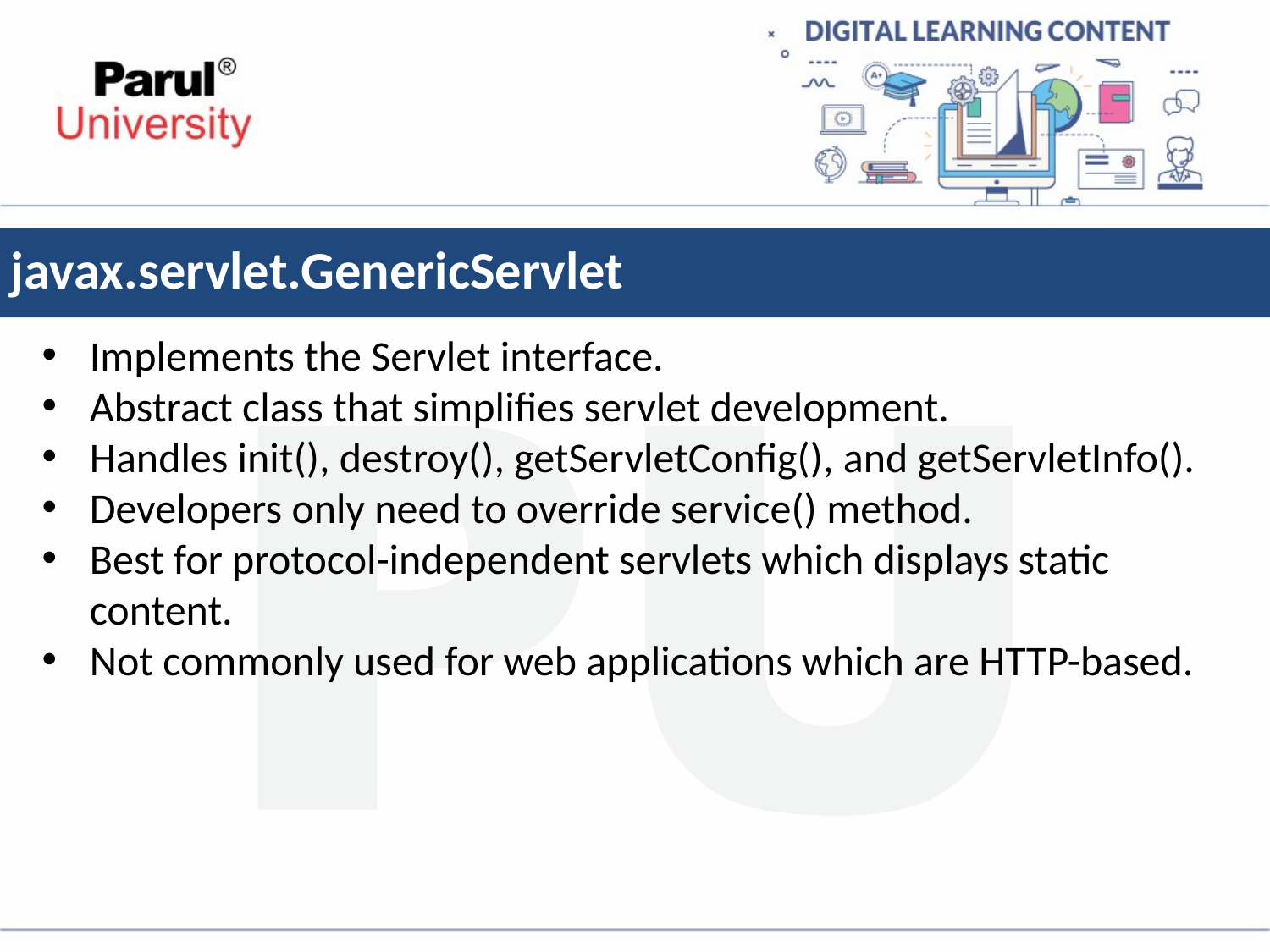

# javax.servlet.GenericServlet
Implements the Servlet interface.
Abstract class that simplifies servlet development.
Handles init(), destroy(), getServletConfig(), and getServletInfo().
Developers only need to override service() method.
Best for protocol-independent servlets which displays static content.
Not commonly used for web applications which are HTTP-based.